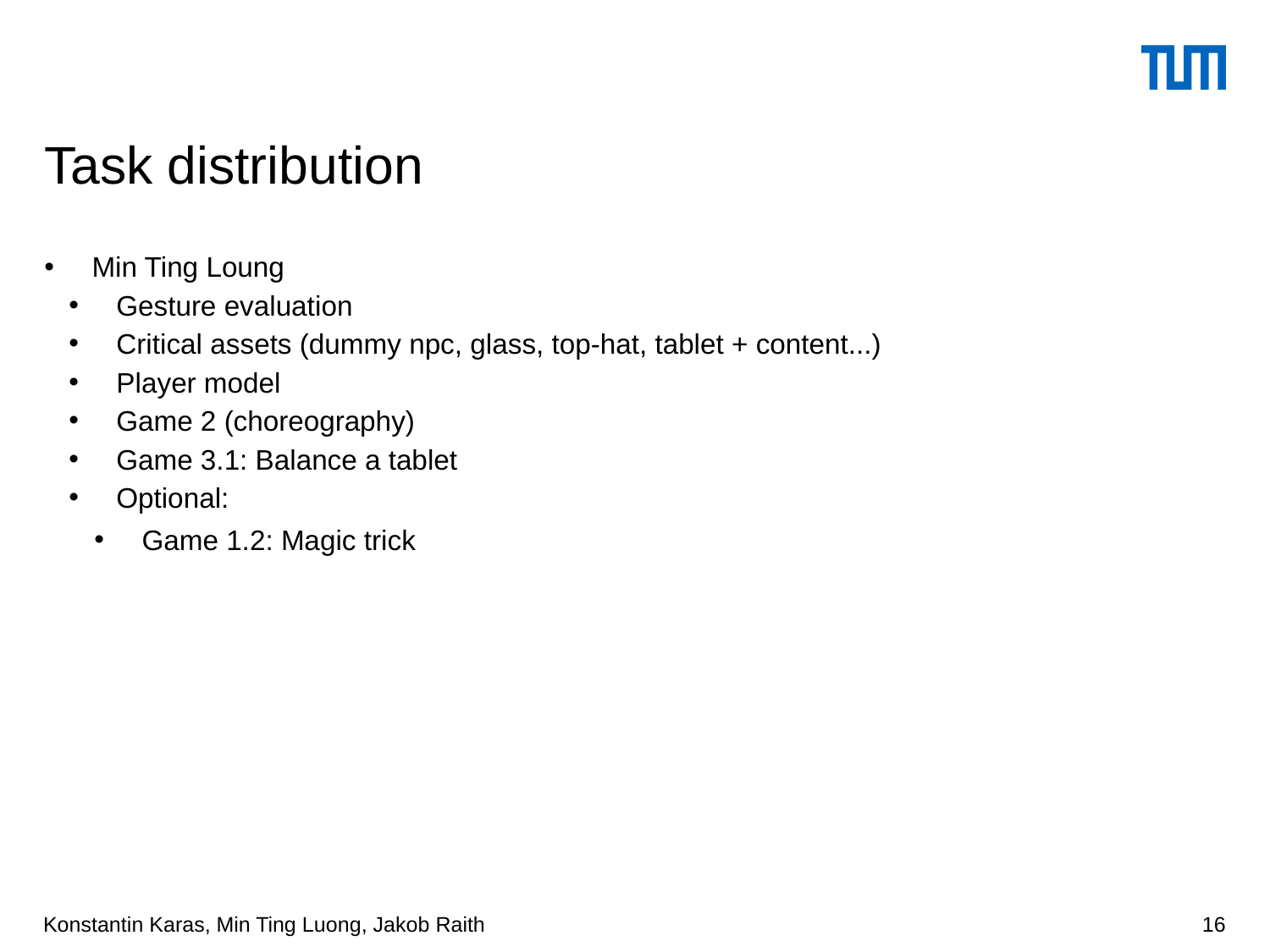

# Task distribution
Min Ting Loung
Gesture evaluation
Critical assets (dummy npc, glass, top-hat, tablet + content...)
Player model
Game 2 (choreography)
Game 3.1: Balance a tablet
Optional:
Game 1.2: Magic trick

Konstantin Karas, Min Ting Luong, Jakob Raith
16